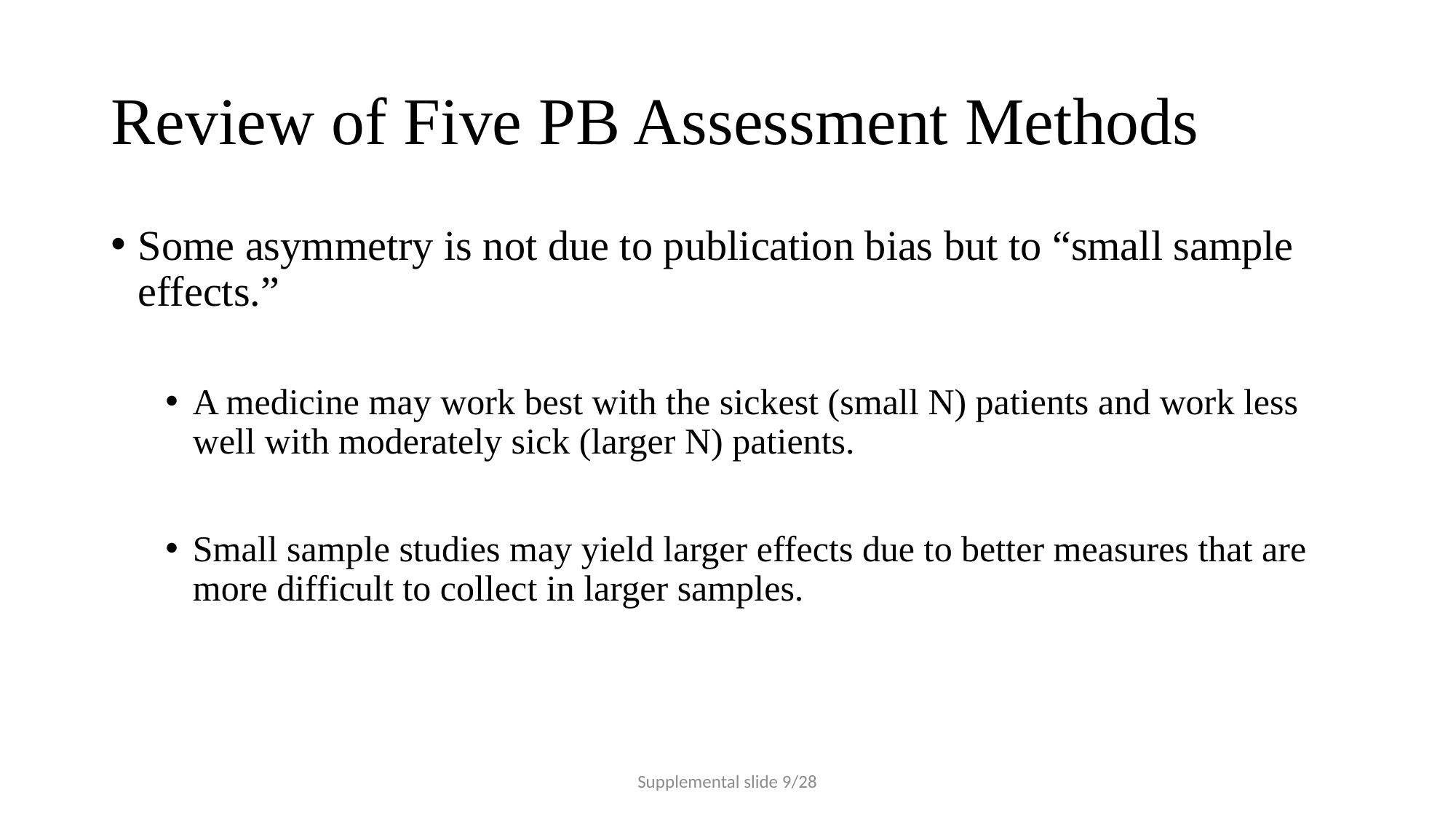

# Review of Five PB Assessment Methods
Some asymmetry is not due to publication bias but to “small sample effects.”

A medicine may work best with the sickest (small N) patients and work less well with moderately sick (larger N) patients.

Small sample studies may yield larger effects due to better measures that are more difficult to collect in larger samples.

Supplemental slide 9/28